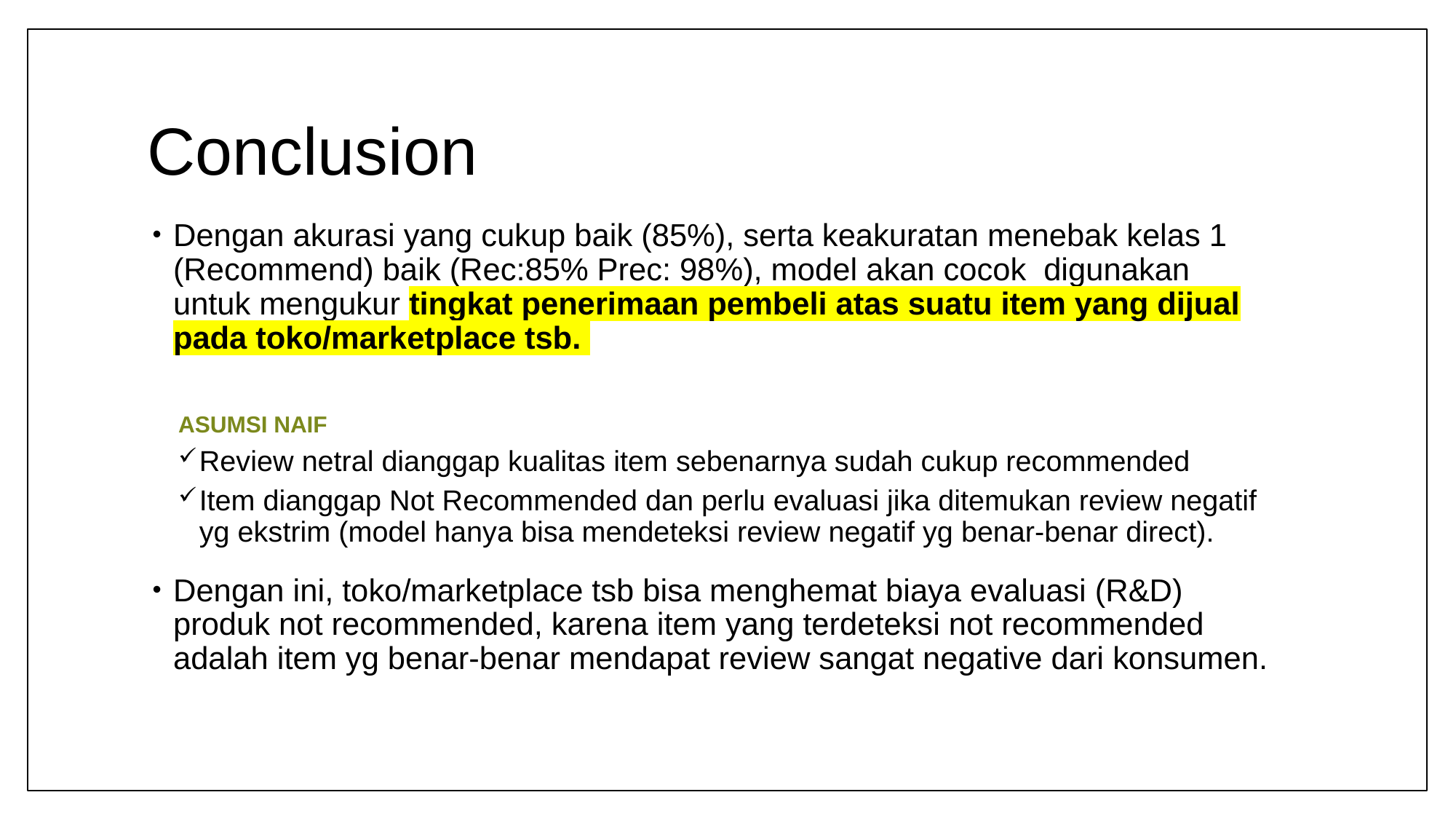

# Conclusion
Dengan akurasi yang cukup baik (85%), serta keakuratan menebak kelas 1 (Recommend) baik (Rec:85% Prec: 98%), model akan cocok  digunakan untuk mengukur tingkat penerimaan pembeli atas suatu item yang dijual pada toko/marketplace tsb.

ASUMSI NAIF
Review netral dianggap kualitas item sebenarnya sudah cukup recommended
Item dianggap Not Recommended dan perlu evaluasi jika ditemukan review negatif yg ekstrim (model hanya bisa mendeteksi review negatif yg benar-benar direct).
Dengan ini, toko/marketplace tsb bisa menghemat biaya evaluasi (R&D) produk not recommended, karena item yang terdeteksi not recommended adalah item yg benar-benar mendapat review sangat negative dari konsumen.